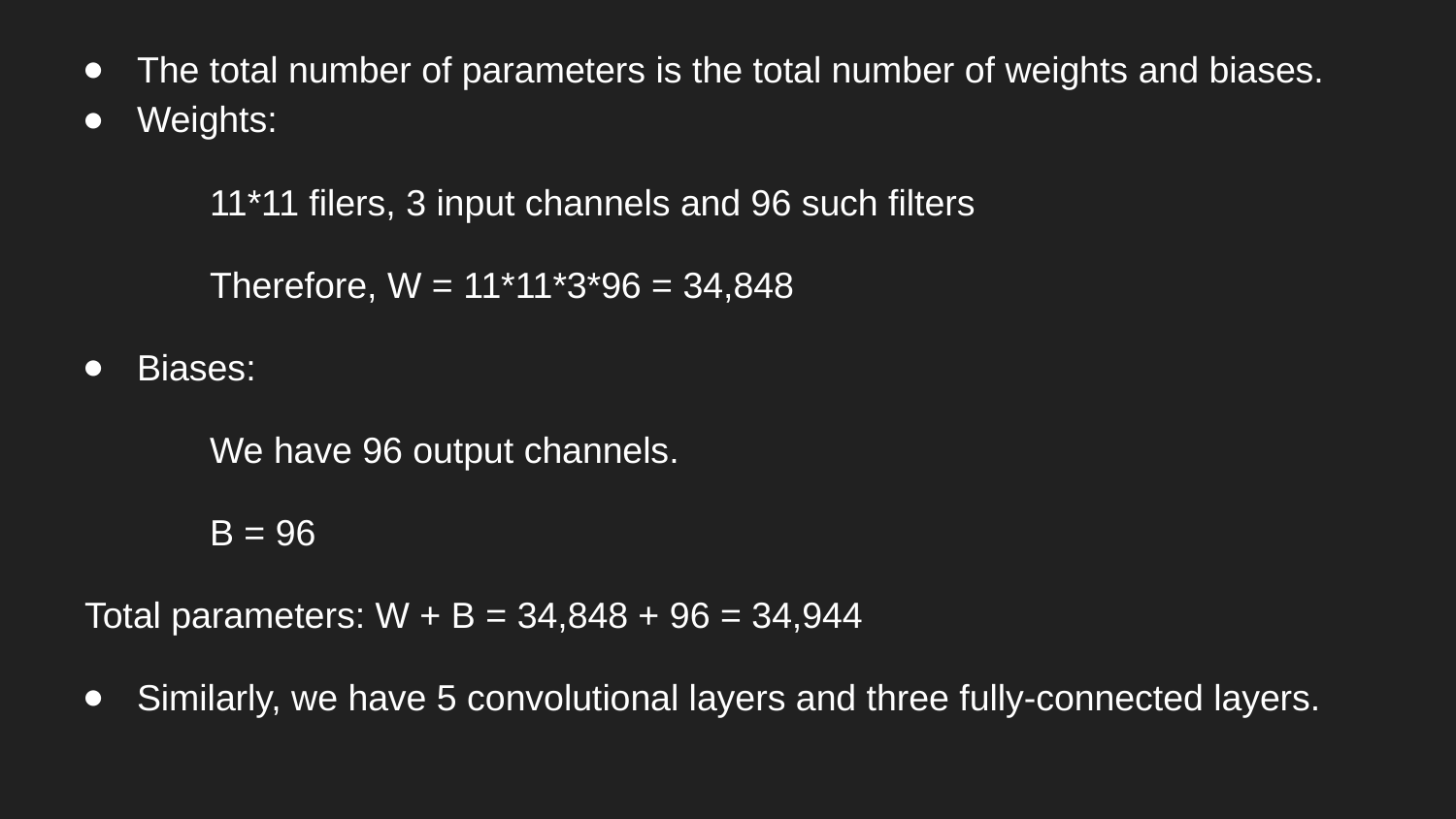

The total number of parameters is the total number of weights and biases.
Weights:
11*11 filers, 3 input channels and 96 such filters
Therefore, W = 11*11*3*96 = 34,848
Biases:
We have 96 output channels.
B = 96
  Total parameters: W + B = 34,848 + 96 = 34,944
Similarly, we have 5 convolutional layers and three fully-connected layers.